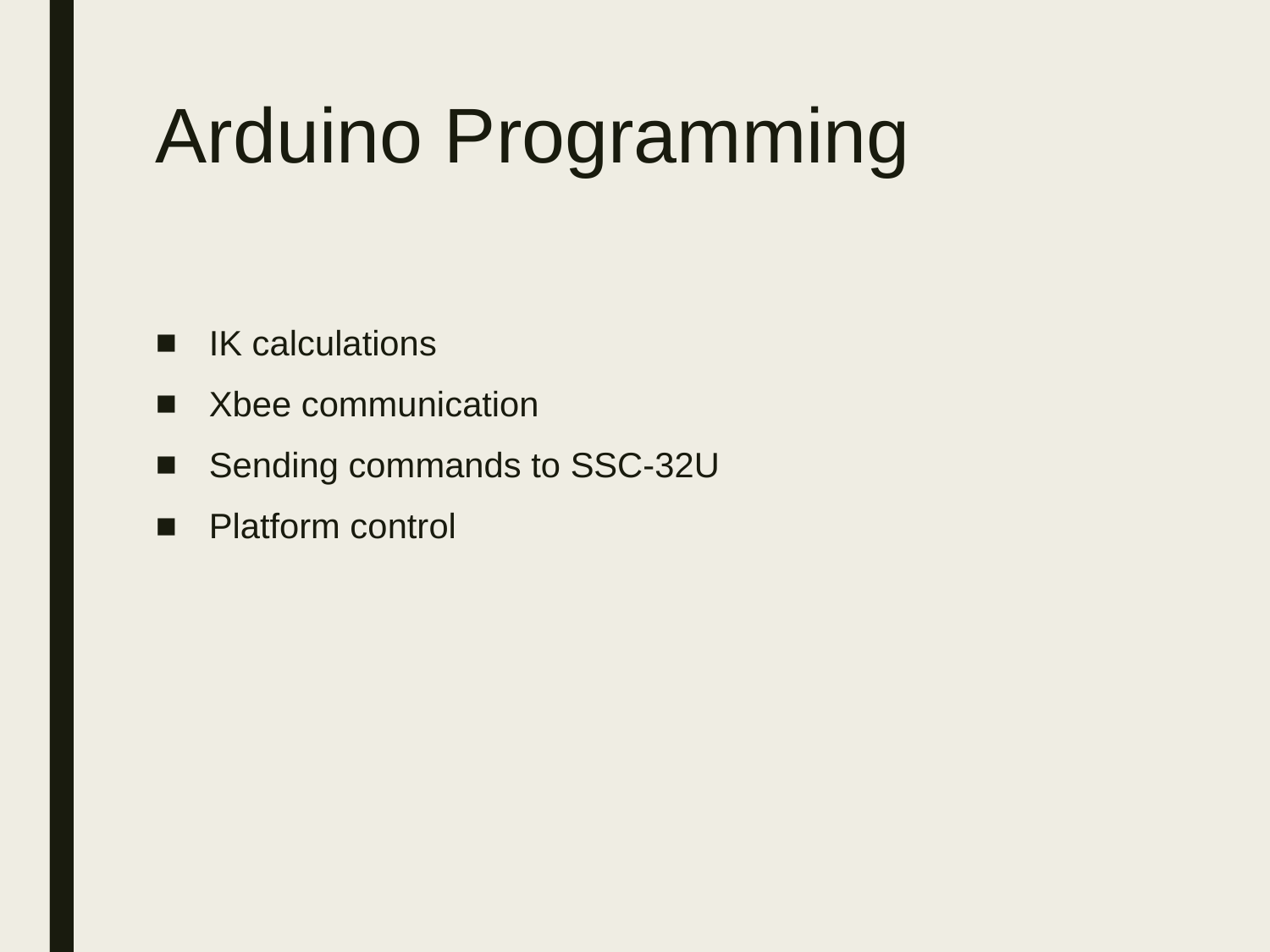

# Arduino Programming
IK calculations
Xbee communication
Sending commands to SSC-32U
Platform control